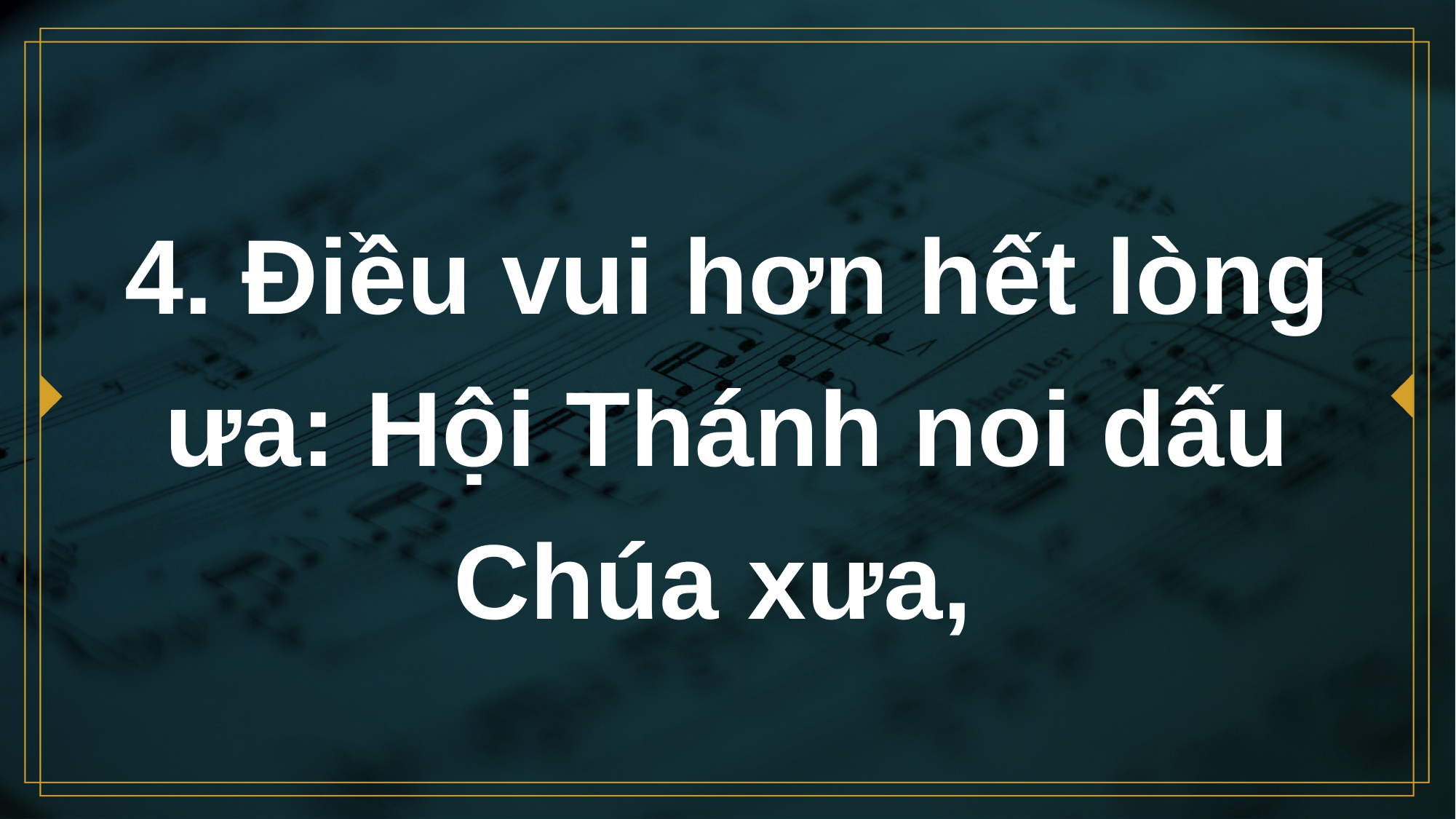

# 4. Điều vui hơn hết lòng ưa: Hội Thánh noi dấu Chúa xưa,